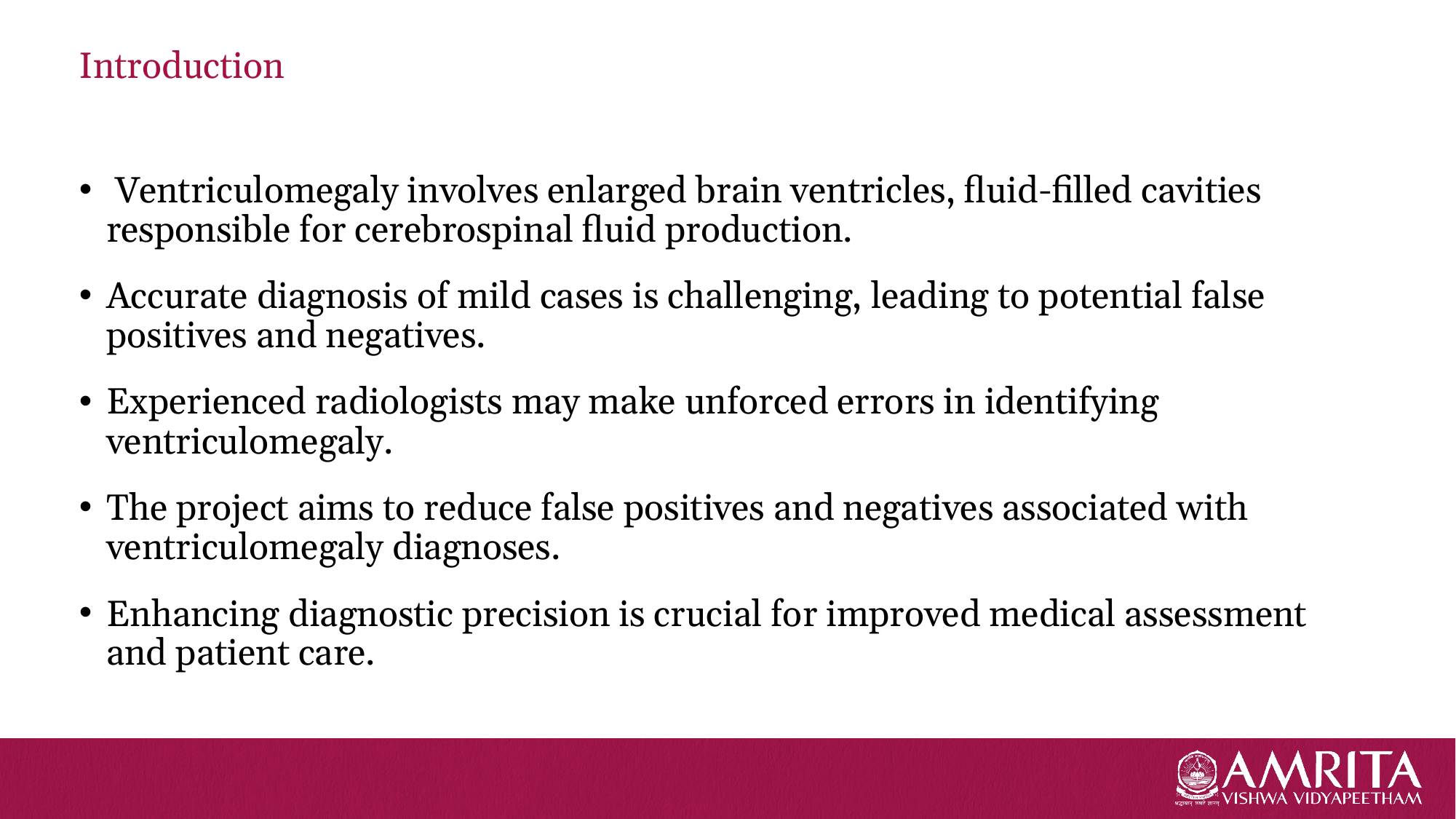

# Introduction
 Ventriculomegaly involves enlarged brain ventricles, fluid-filled cavities responsible for cerebrospinal fluid production.
Accurate diagnosis of mild cases is challenging, leading to potential false positives and negatives.
Experienced radiologists may make unforced errors in identifying ventriculomegaly.
The project aims to reduce false positives and negatives associated with ventriculomegaly diagnoses.
Enhancing diagnostic precision is crucial for improved medical assessment and patient care.